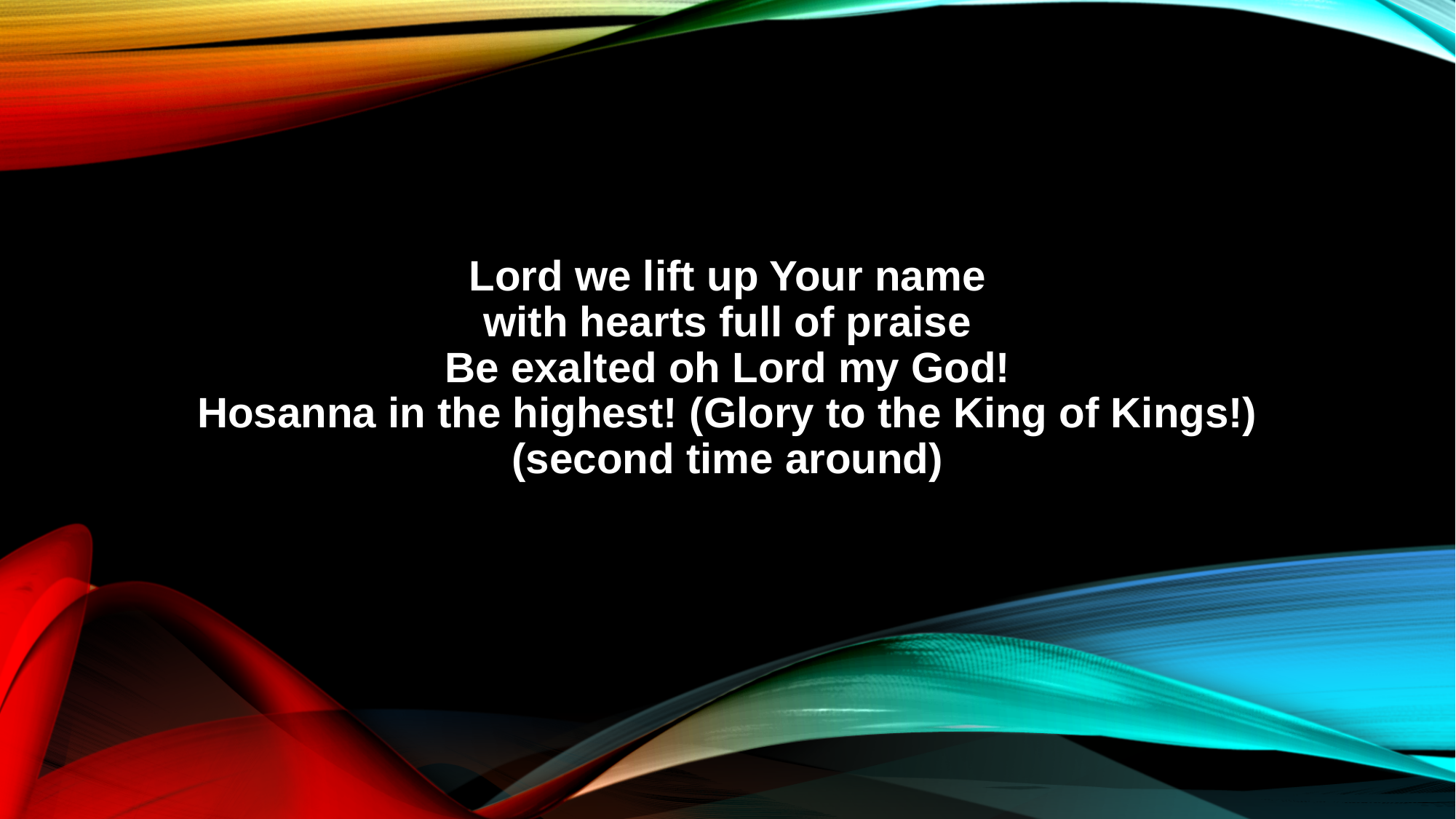

Lord we lift up Your name
with hearts full of praise
Be exalted oh Lord my God!
Hosanna in the highest! (Glory to the King of Kings!)
(second time around)